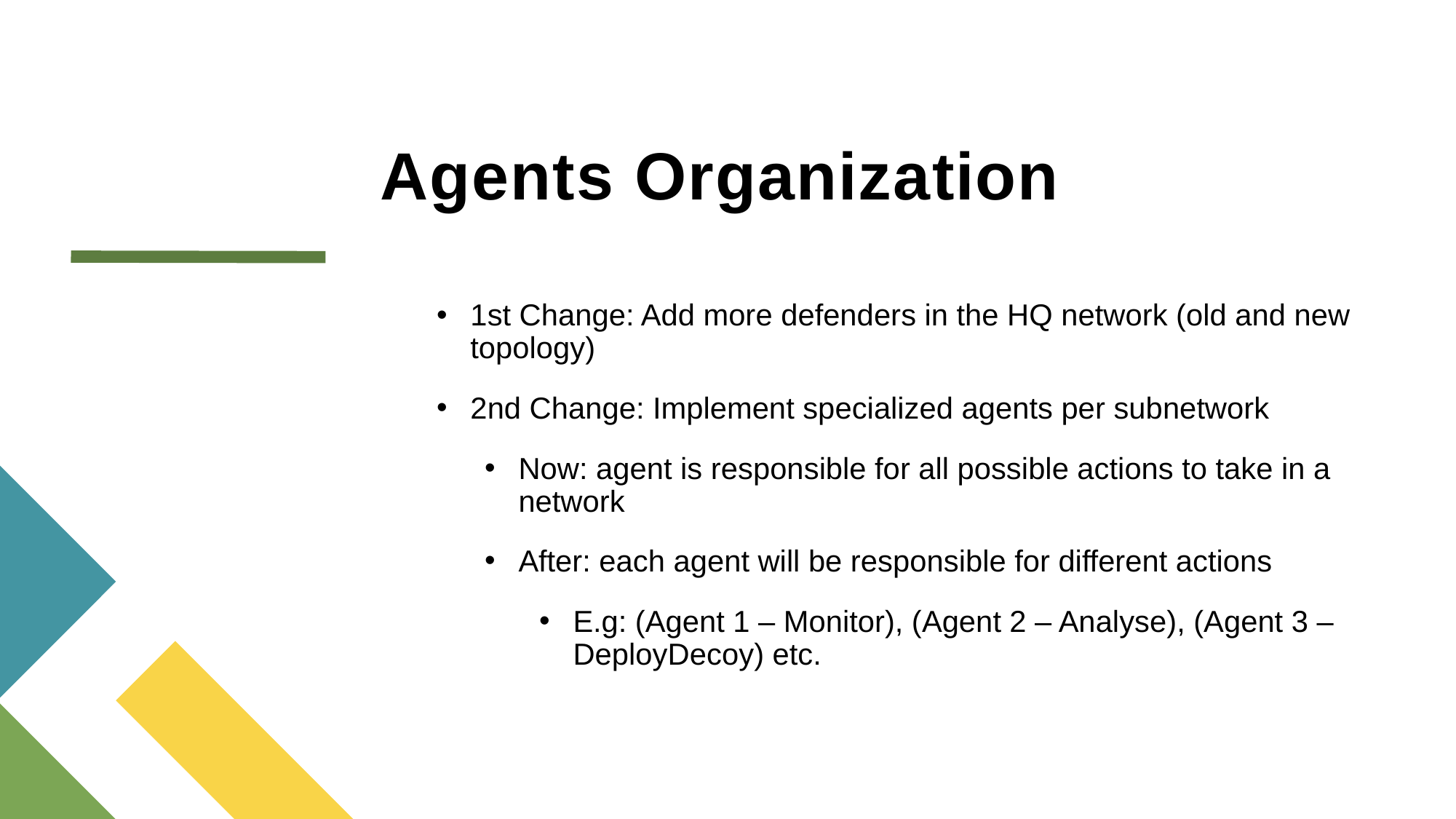

# Agents Organization
1st Change: Add more defenders in the HQ network (old and new topology)
2nd Change: Implement specialized agents per subnetwork
Now: agent is responsible for all possible actions to take in a network
After: each agent will be responsible for different actions
E.g: (Agent 1 – Monitor), (Agent 2 – Analyse), (Agent 3 – DeployDecoy) etc.